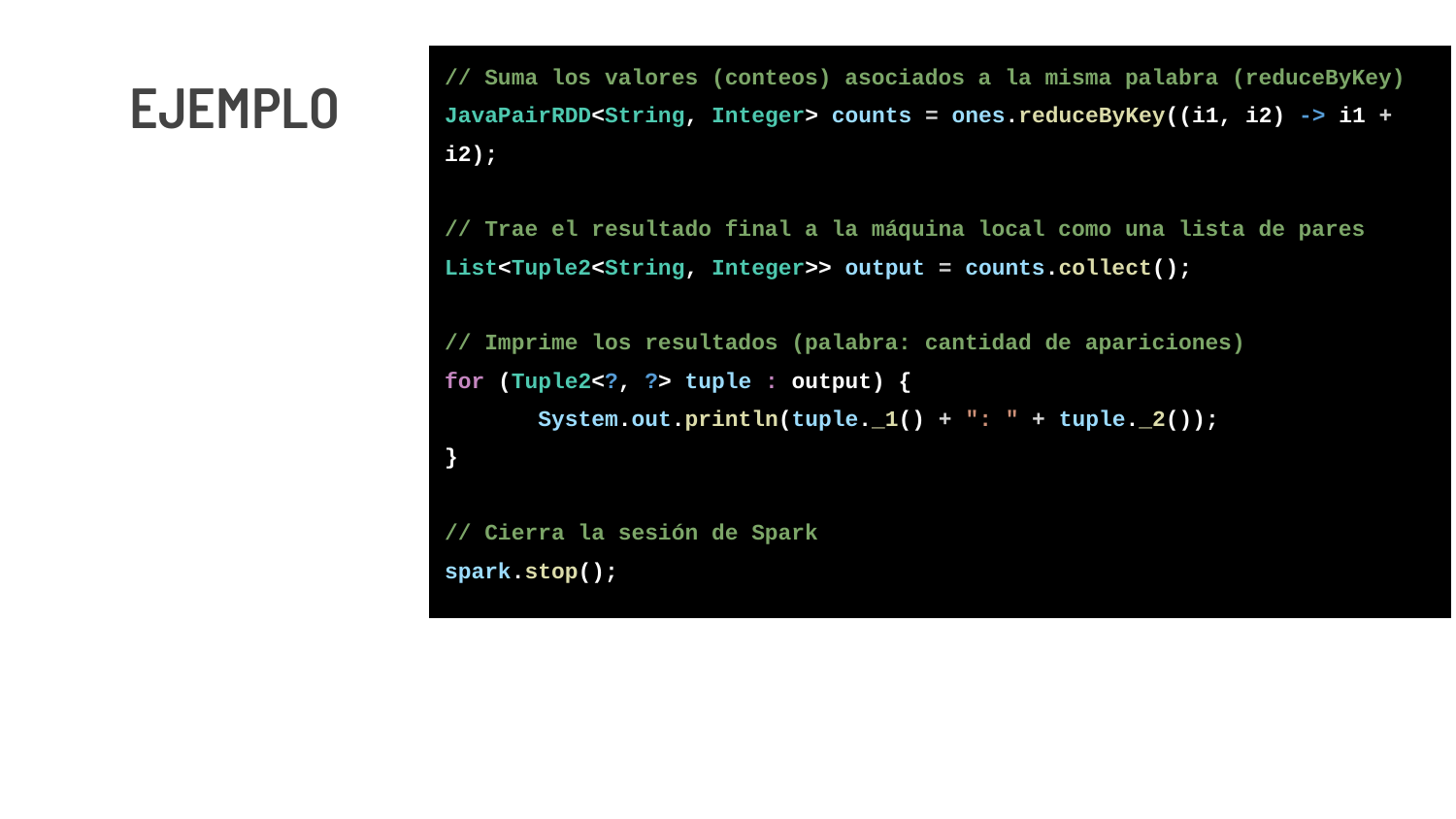

| // Suma los valores (conteos) asociados a la misma palabra (reduceByKey) JavaPairRDD<String, Integer> counts = ones.reduceByKey((i1, i2) -> i1 + i2); // Trae el resultado final a la máquina local como una lista de pares List<Tuple2<String, Integer>> output = counts.collect(); // Imprime los resultados (palabra: cantidad de apariciones) for (Tuple2<?, ?> tuple : output) { System.out.println(tuple.\_1() + ": " + tuple.\_2()); } // Cierra la sesión de Spark spark.stop(); |
| --- |
# EJEMPLO